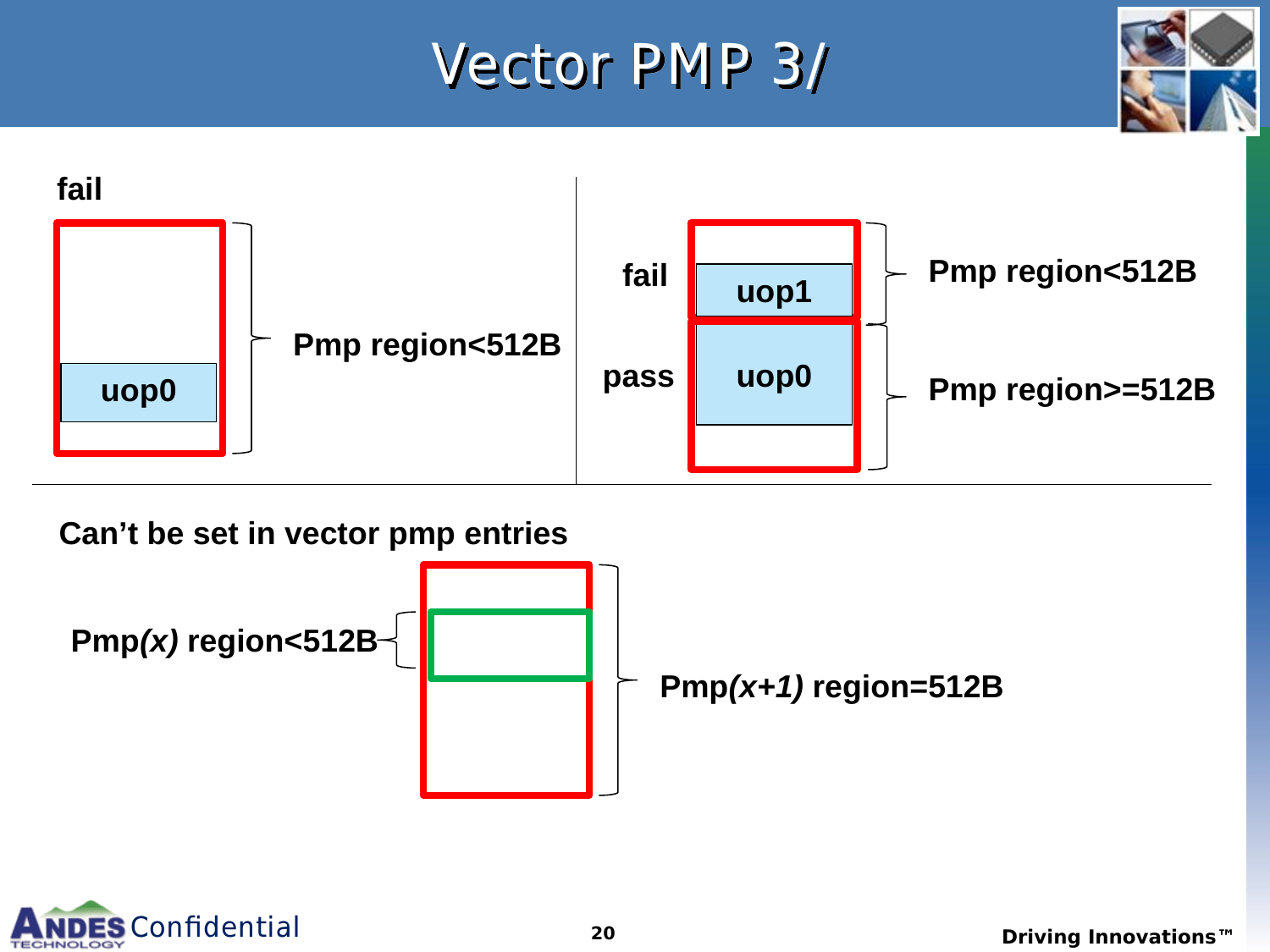

# Vector PMP 3/
fail

Pmp region<512B
fail
uop1
Pmp region<512B

uop0

pass
Pmp region>=512B
uop0
Can’t be set in vector pmp entries

Pmp(x) region<512B
Pmp(x+1) region=512B